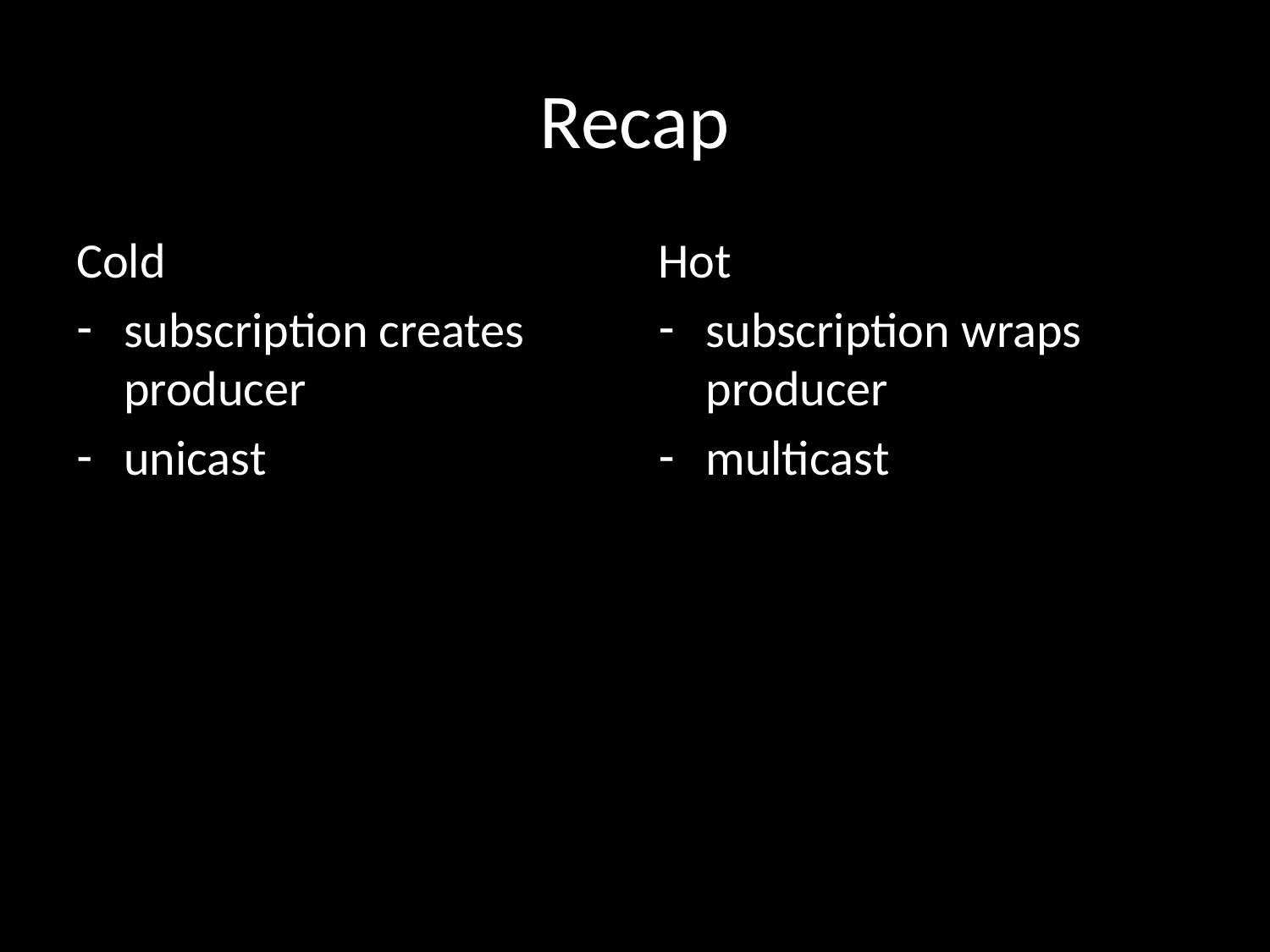

# Recap
Cold
subscription creates producer
unicast

Hot
subscription wraps producer
multicast